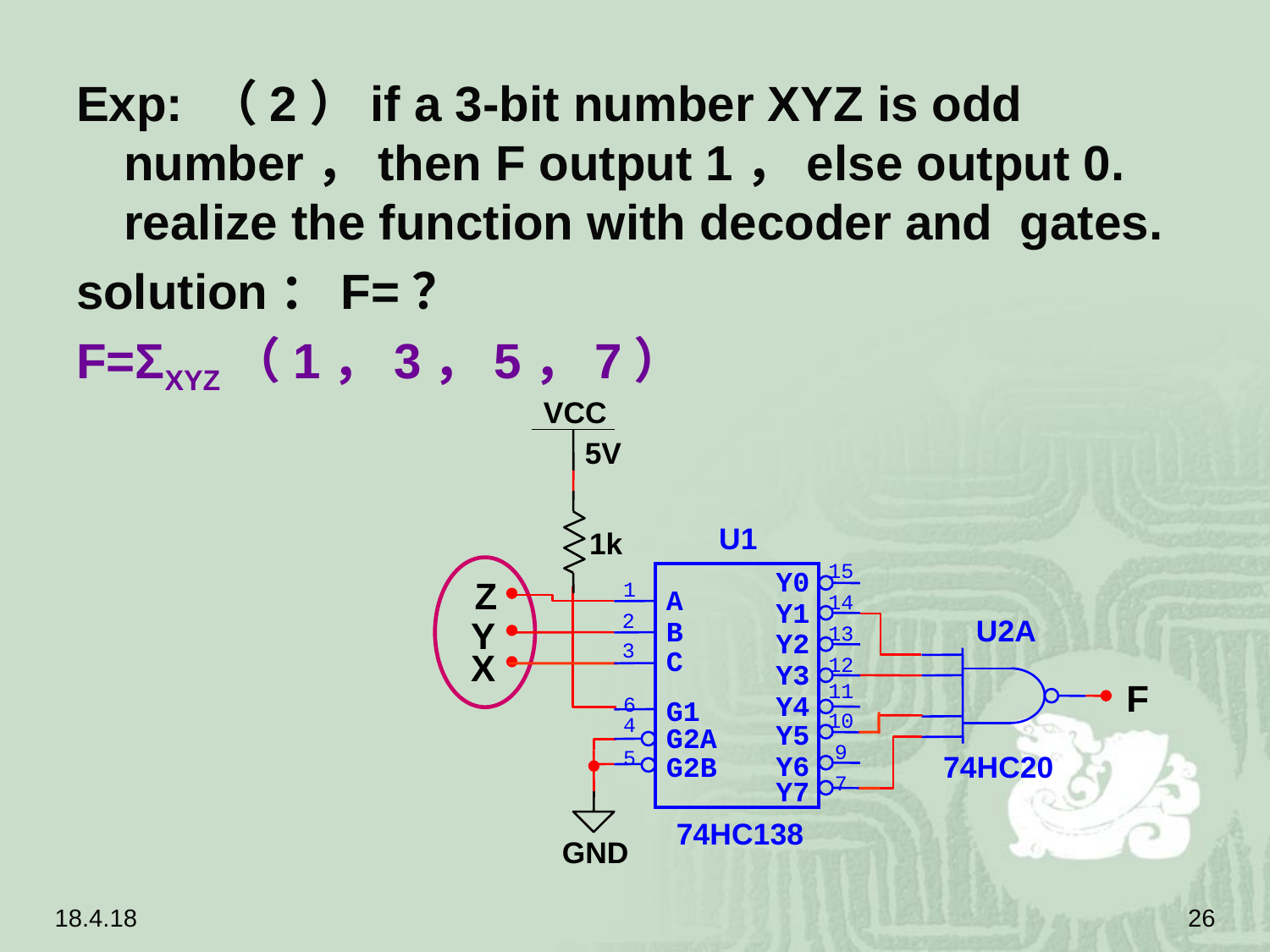

#
Exp: （2）if a 3-bit number XYZ is odd number，then F output 1，else output 0. realize the function with decoder and  gates.
solution：F=？
F=ΣXYZ（1，3，5，7）
VCC

5V

1k

U1
15

Y0
1

A

14
Y1

2

B
13
Y2

3

C

12
Y3

11
Y4
6
G1

10

4

Y5
G2A

9

5
Y6
G2B

7
Y7

74HC138

Z

Y

X
U2A

F

74HC20

GND
18.4.18
26